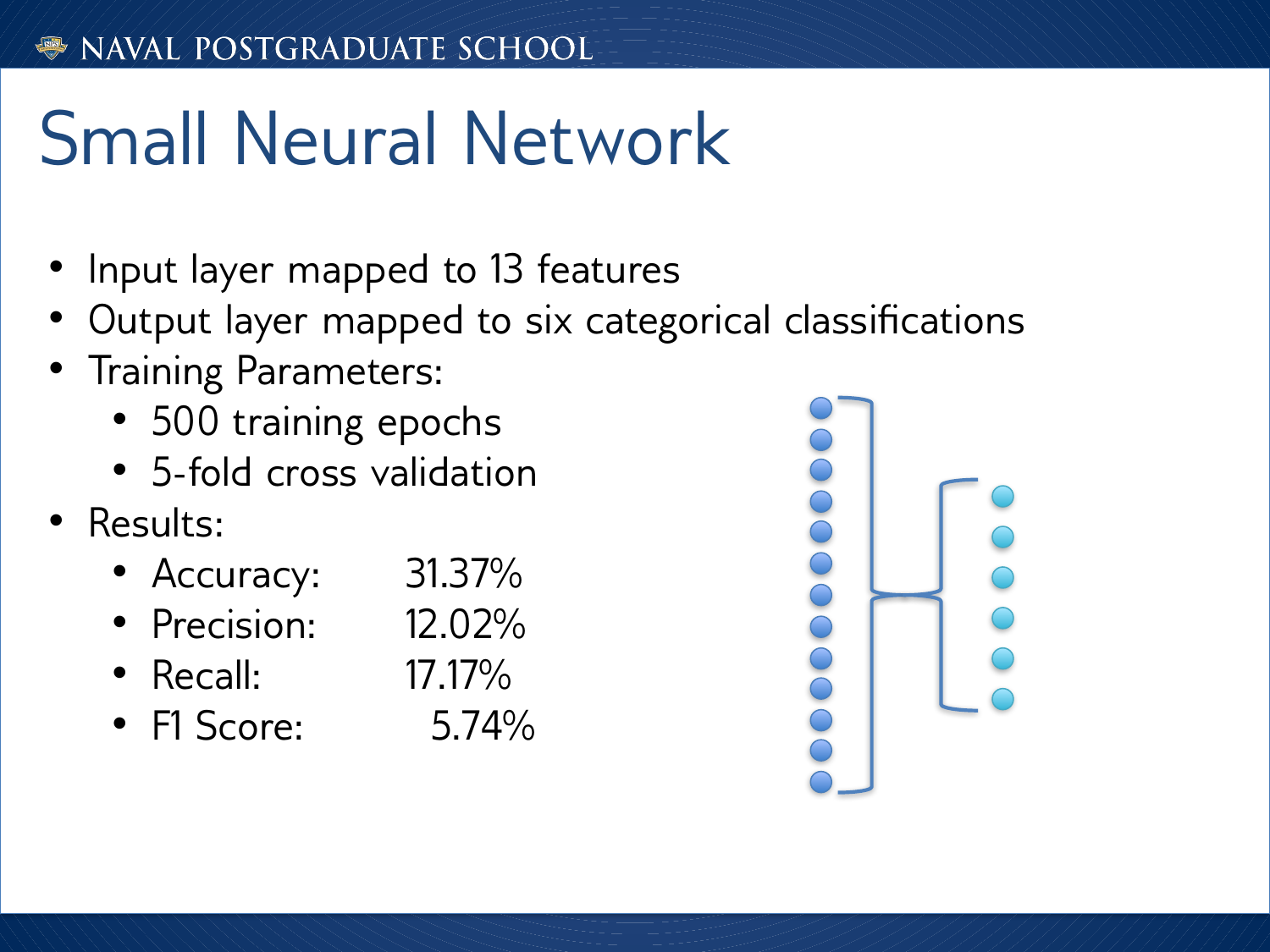

Small Neural Network
Input layer mapped to 13 features
Output layer mapped to six categorical classifications
Training Parameters:
500 training epochs
5-fold cross validation
Results:
Accuracy:	31.37%
Precision:	12.02%
Recall:		17.17%
F1 Score:	  5.74%